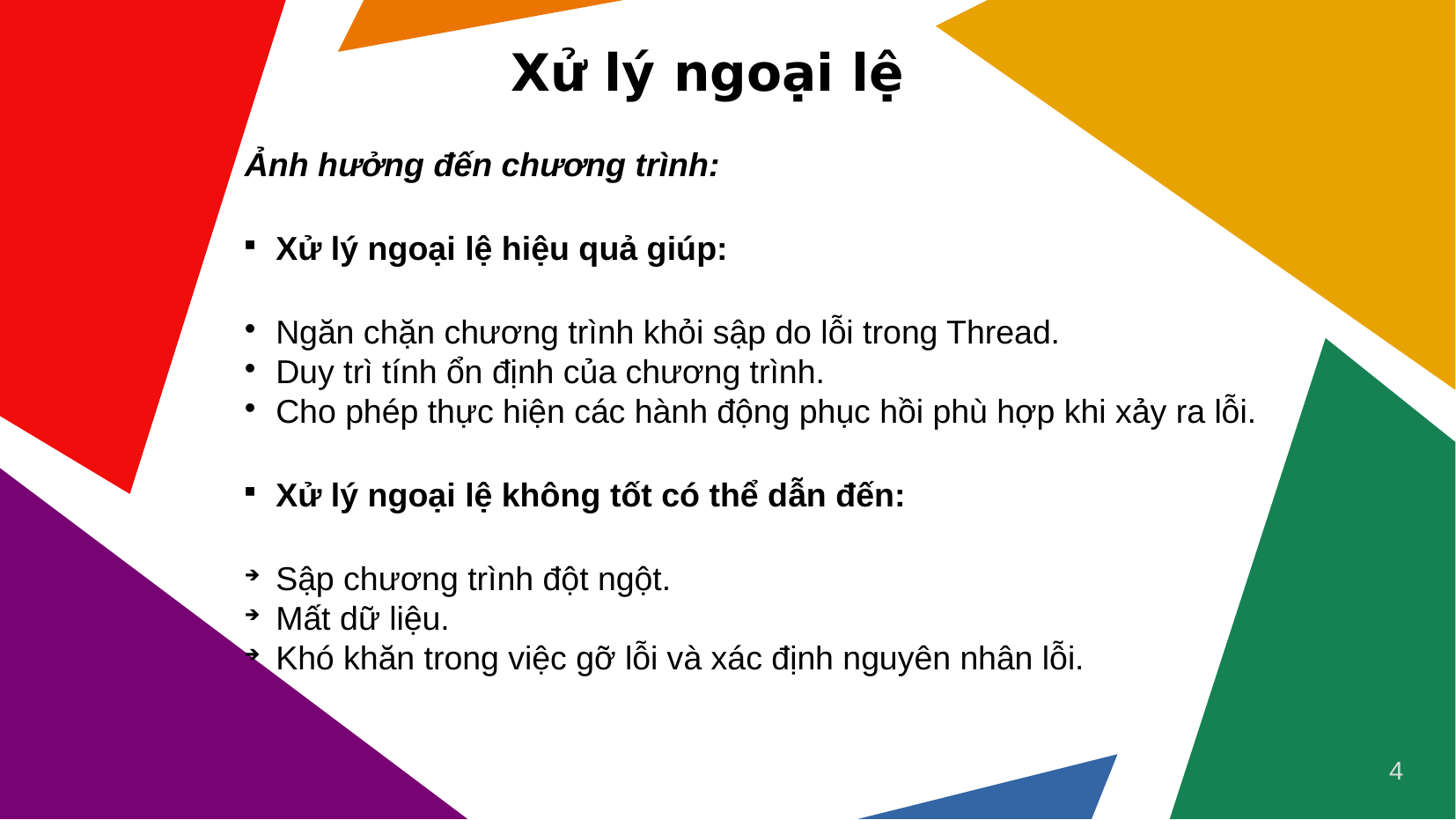

Xử lý ngoại lệ

Ảnh hưởng đến chương trình:

Xử lý ngoại lệ hiệu quả giúp:

Ngăn chặn chương trình khỏi sập do lỗi trong Thread.
Duy trì tính ổn định của chương trình.
Cho phép thực hiện các hành động phục hồi phù hợp khi xảy ra lỗi.

Xử lý ngoại lệ không tốt có thể dẫn đến:

Sập chương trình đột ngột.
Mất dữ liệu.
Khó khăn trong việc gỡ lỗi và xác định nguyên nhân lỗi.

4